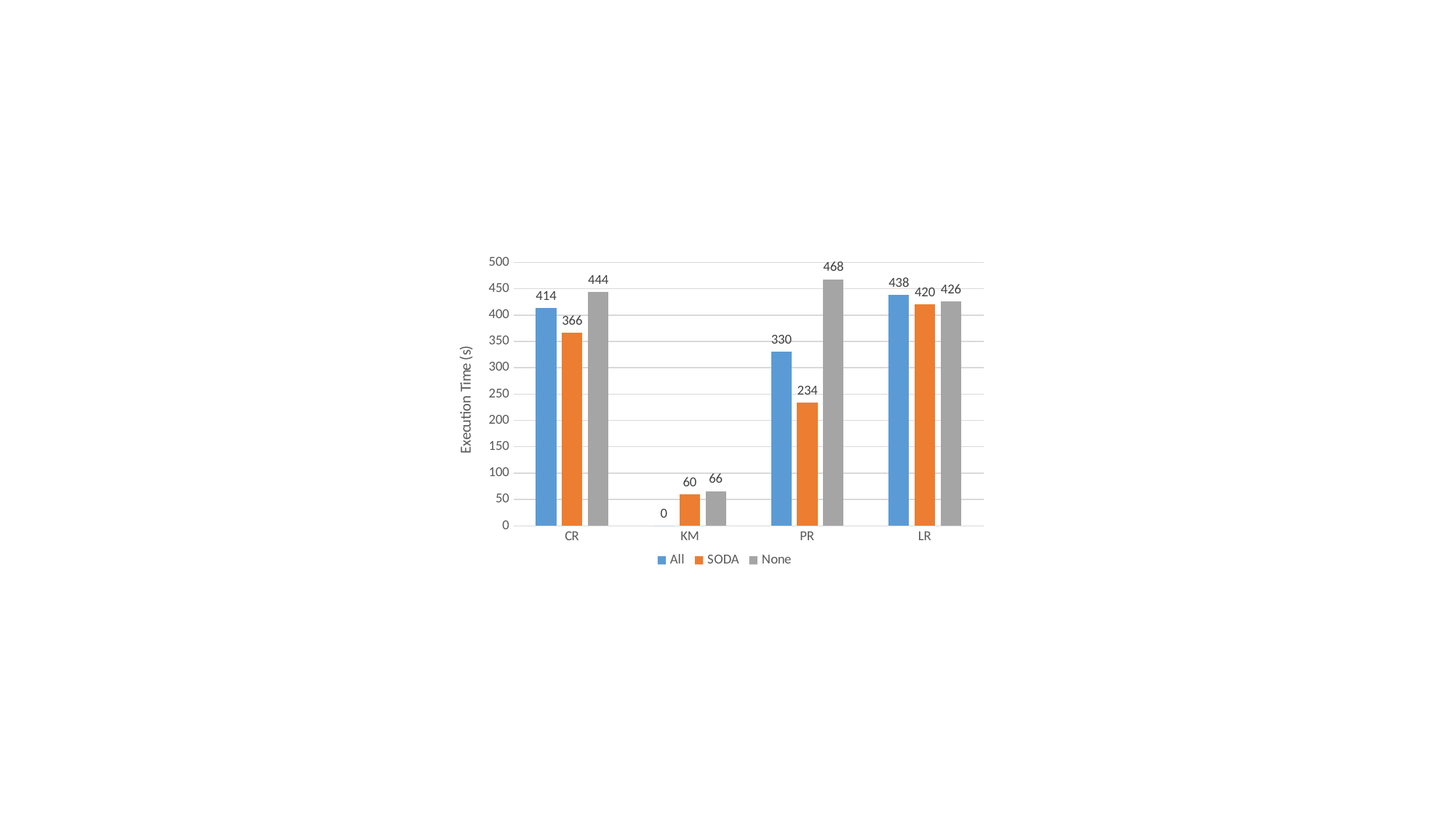

### Chart

| Category | All | SODA | None |
|---|---|---|---|
| CR | 414.0 | 366.0 | 444.0 |
| KM | 0.0 | 60.0 | 66.0 |
| PR | 330.0 | 234.0 | 468.0 |
| LR | 438.0 | 420.0 | 426.0 |